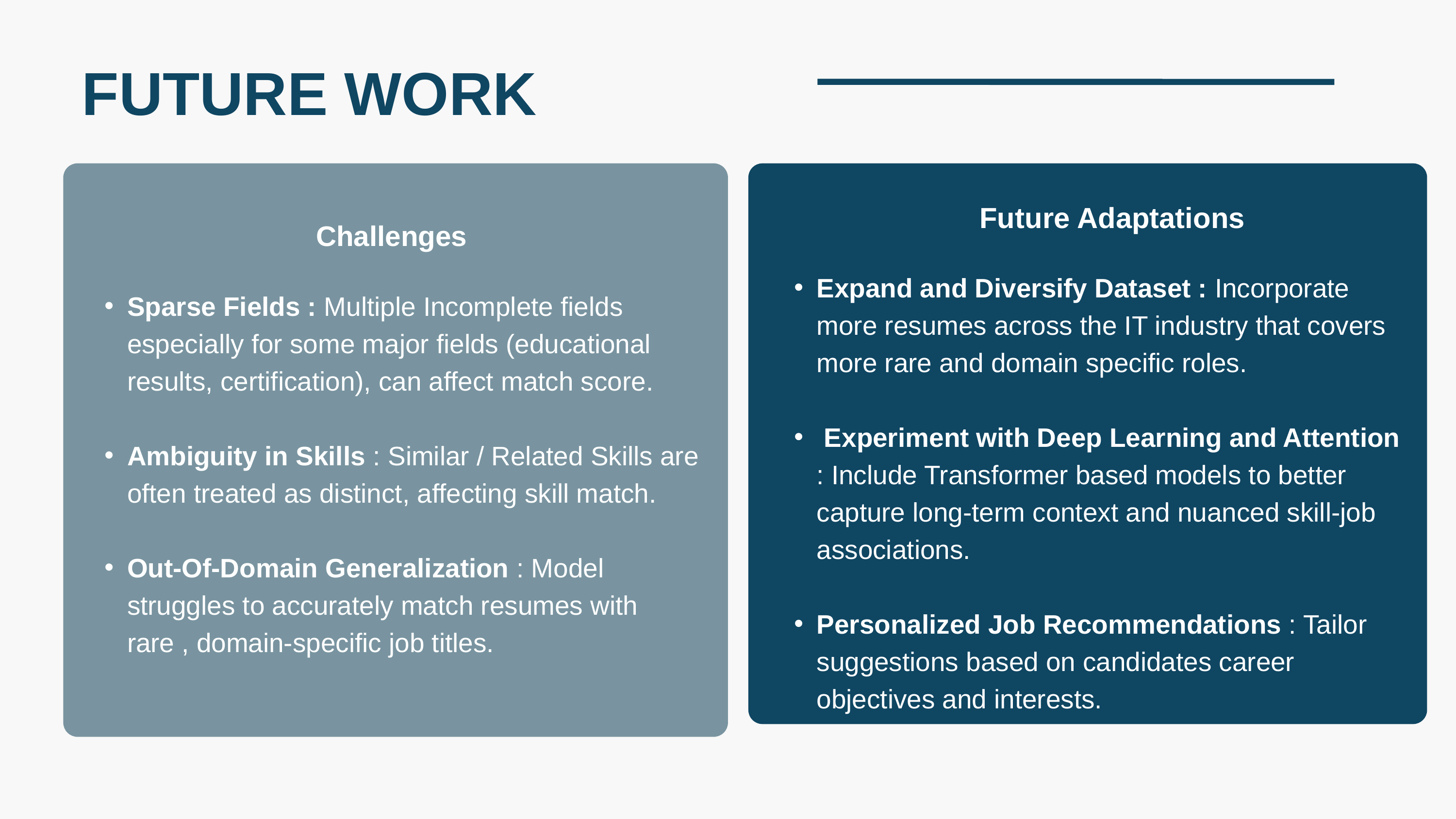

FUTURE WORK

Future Adaptations

Challenges

Expand and Diversify Dataset : Incorporate more resumes across the IT industry that covers more rare and domain specific roles.

 Experiment with Deep Learning and Attention : Include Transformer based models to better capture long-term context and nuanced skill-job associations.

Personalized Job Recommendations : Tailor suggestions based on candidates career objectives and interests.
Sparse Fields : Multiple Incomplete fields especially for some major fields (educational results, certification), can affect match score.

Ambiguity in Skills : Similar / Related Skills are often treated as distinct, affecting skill match.

Out-Of-Domain Generalization : Model struggles to accurately match resumes with rare , domain-specific job titles.